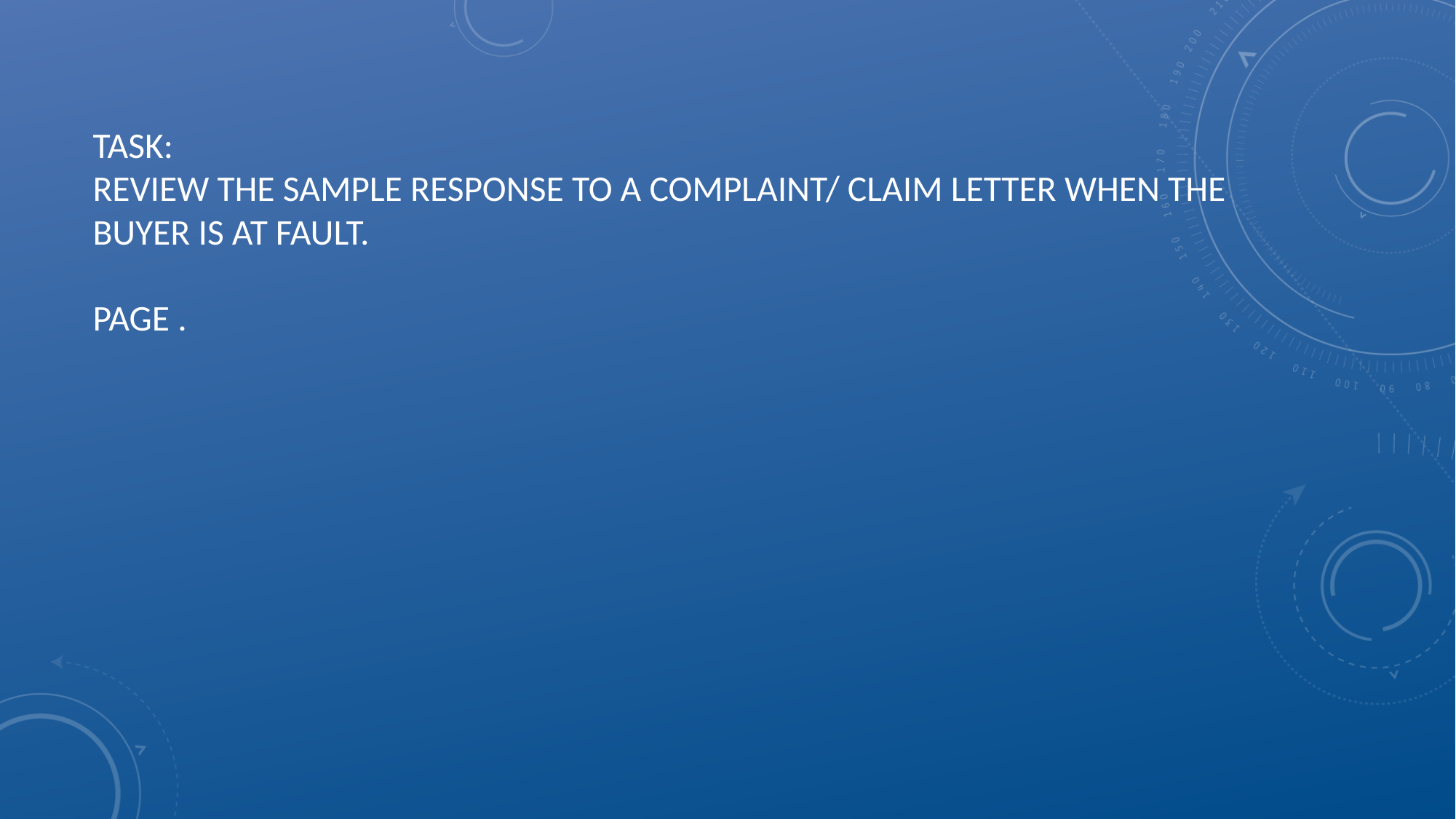

# task: Review the sample response to a complaint/ claim letter when the buyer is at fault. Page .